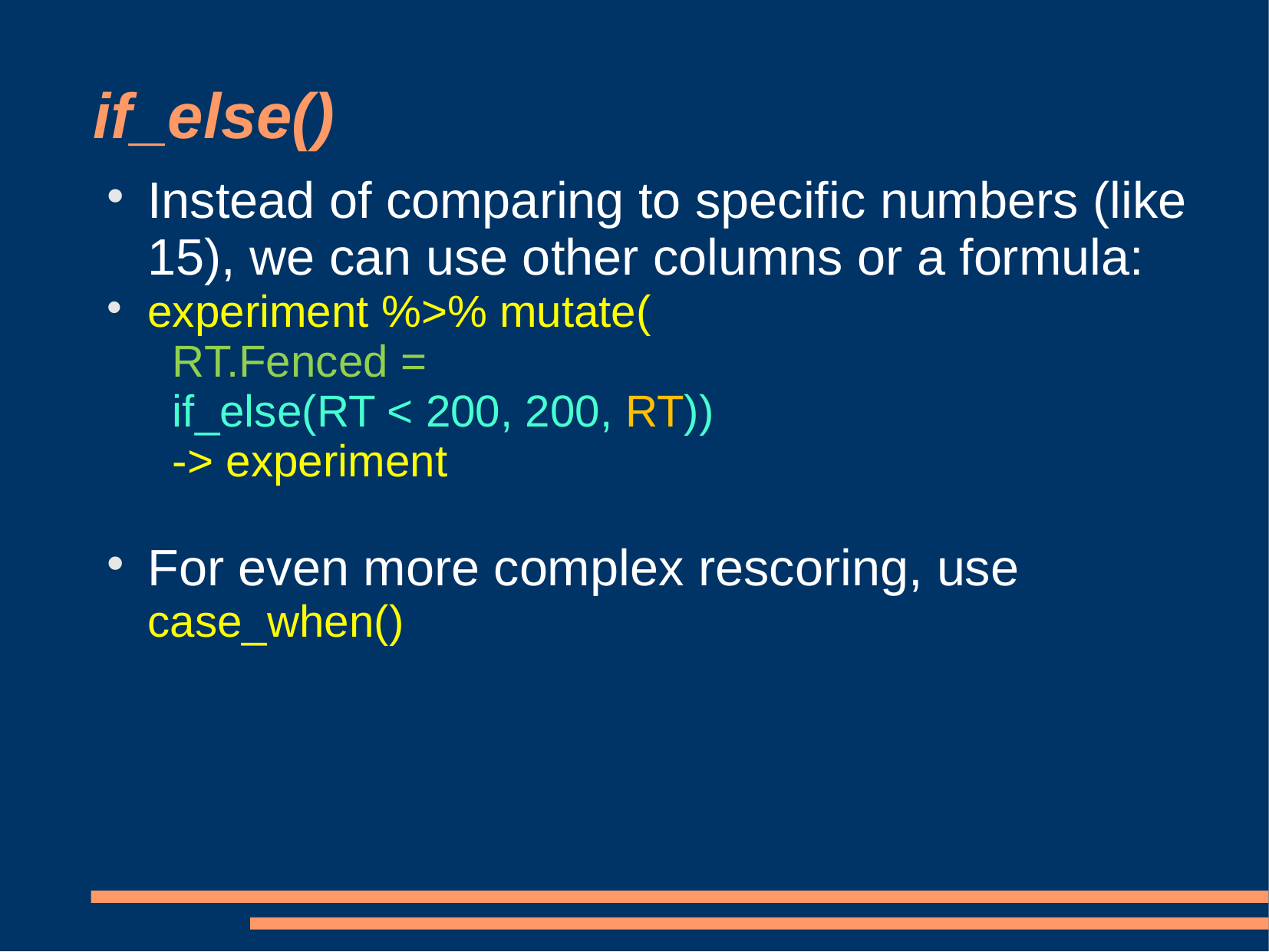

# if_else()
Instead of comparing to specific numbers (like 15), we can use other columns or a formula:
experiment %>% mutate(
  RT.Fenced =
  if_else(RT < 200, 200, RT))
  -> experiment
For even more complex rescoring, use case_when()